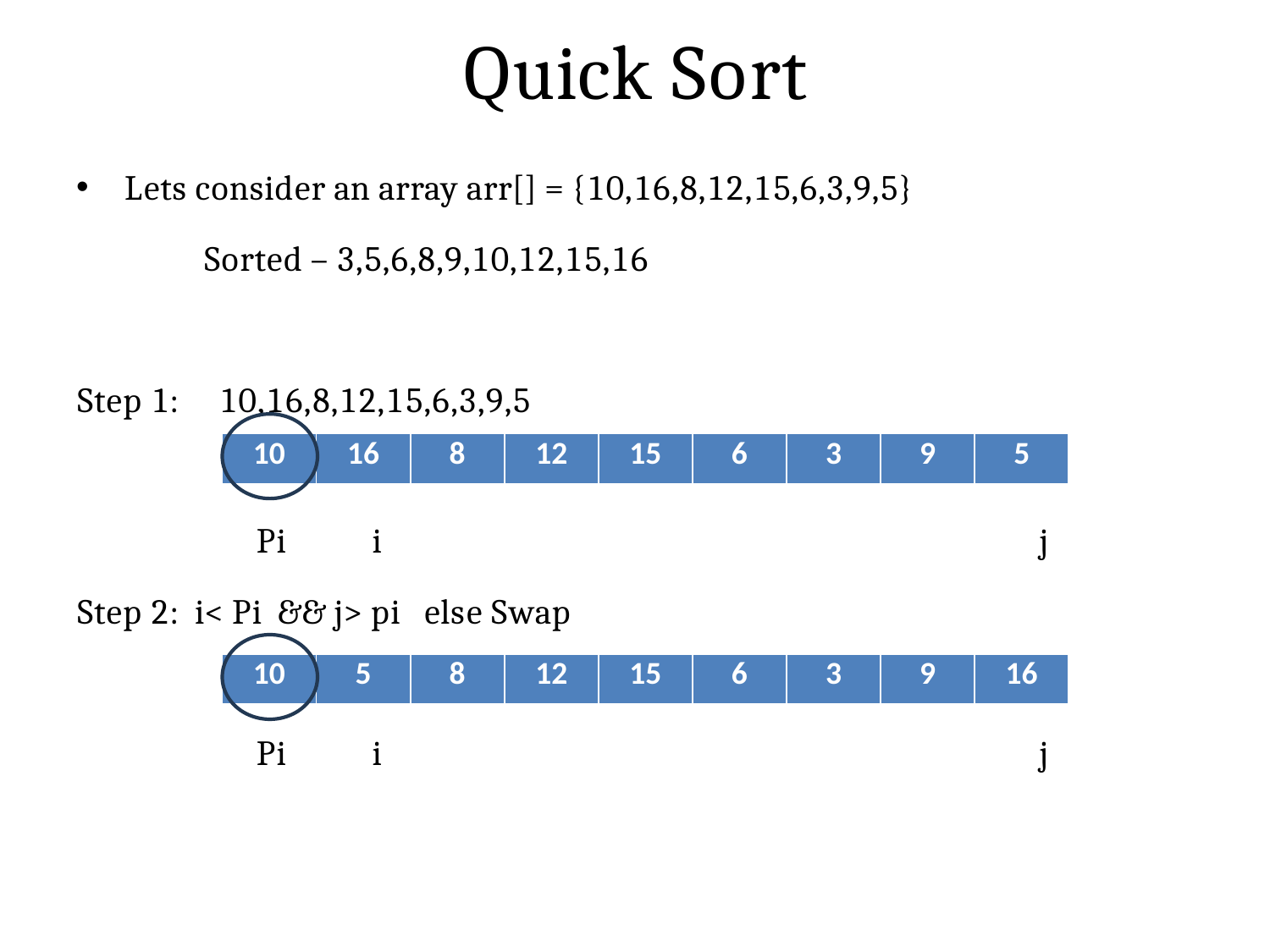

# Quick Sort
Lets consider an array arr[] = {10,16,8,12,15,6,3,9,5}
	Sorted – 3,5,6,8,9,10,12,15,16

Step 1:     10,16,8,12,15,6,3,9,5

                       Pi           i                                                                                    j
Step 2:  i< Pi  && j> pi   else Swap

                       Pi           i                                                                                    j

| 10 | 16 | 8 | 12 | 15 | 6 | 3 | 9 | 5 |
| --- | --- | --- | --- | --- | --- | --- | --- | --- |

| 10 | 5 | 8 | 12 | 15 | 6 | 3 | 9 | 16 |
| --- | --- | --- | --- | --- | --- | --- | --- | --- |